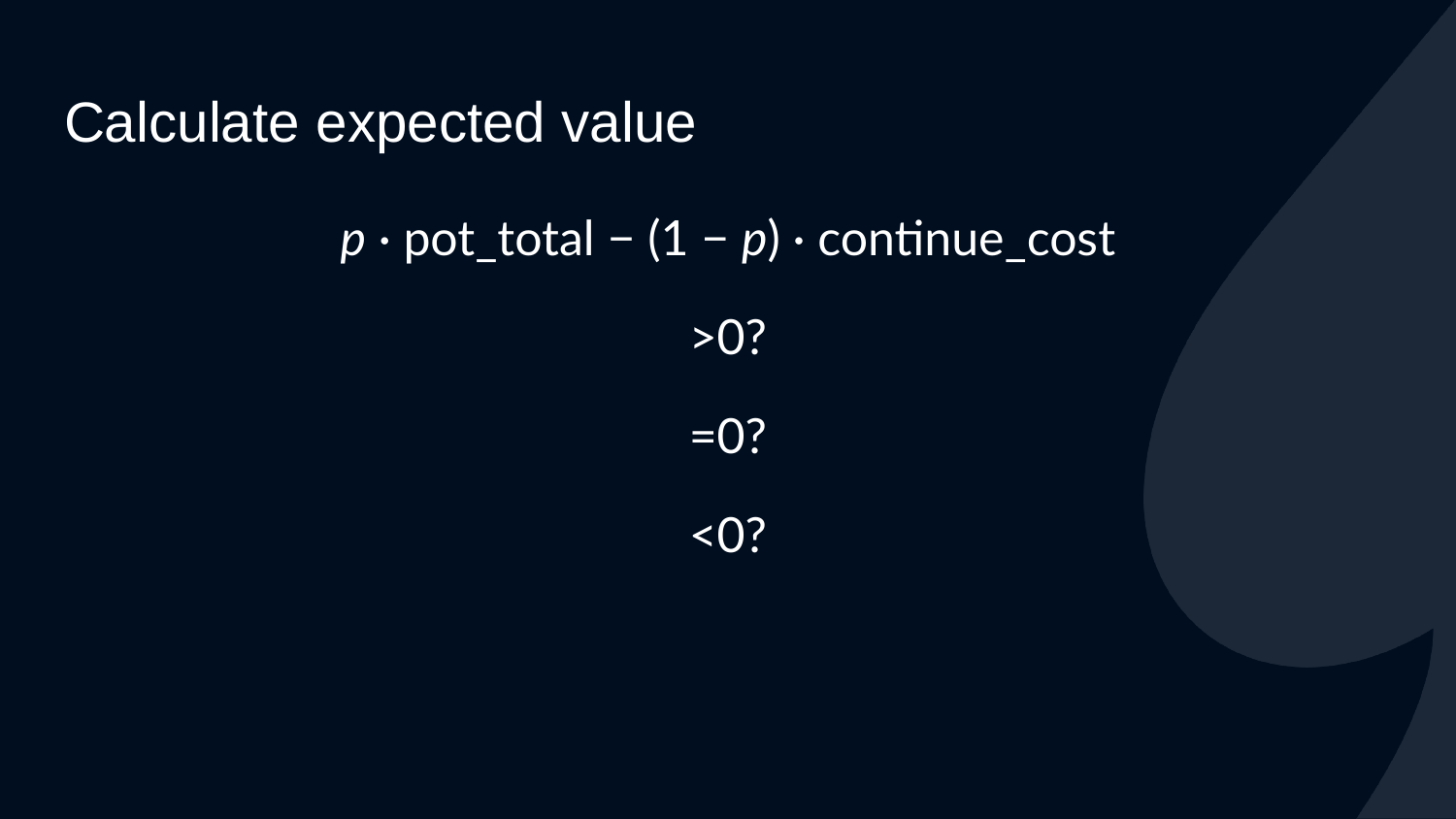

# Calculate expected value
p · pot_total − (1 − p) · continue_cost
>0?
=0?
<0?